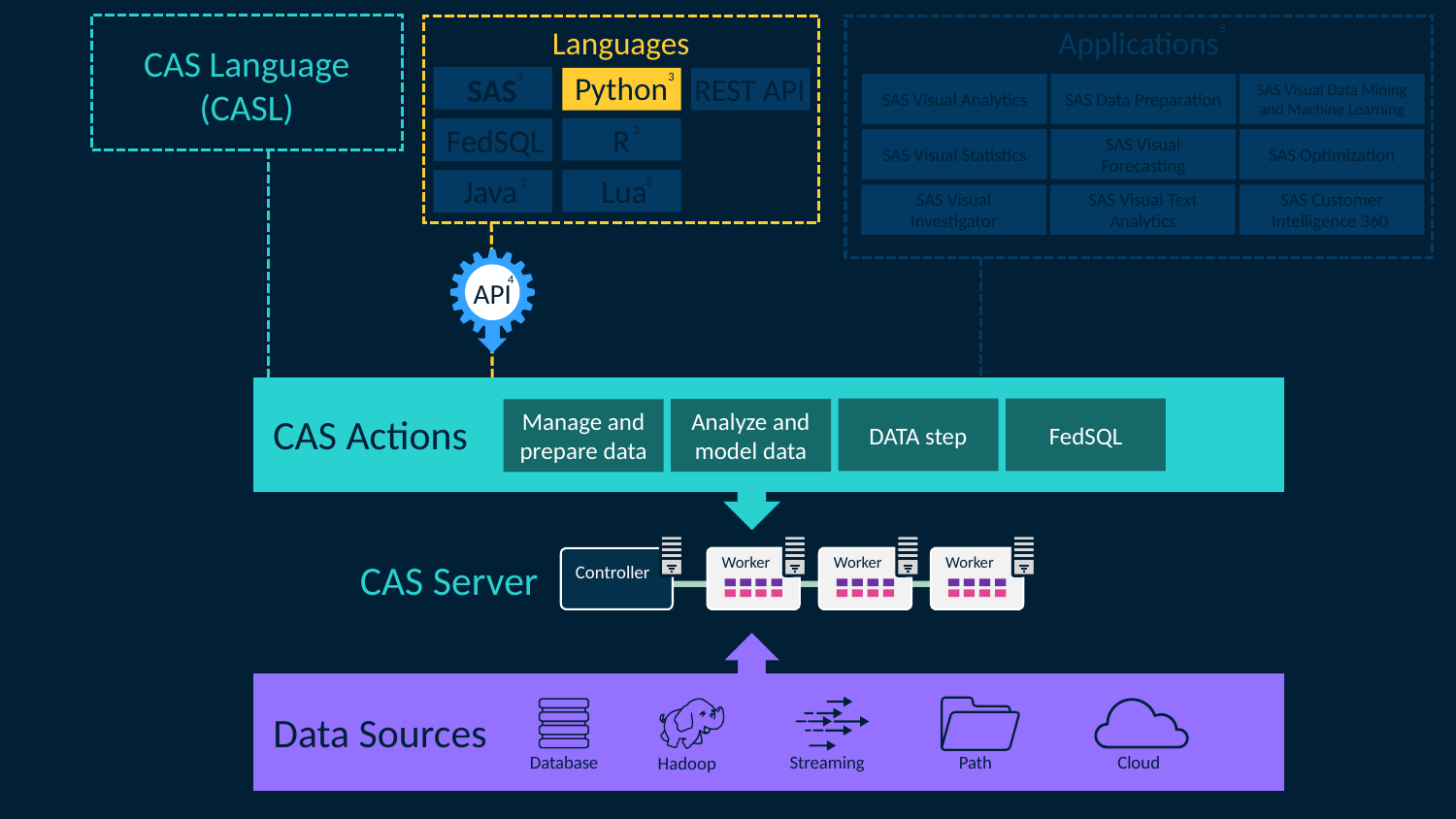

5
Applications

SAS Visual Analytics
SAS Data Preparation
SAS Visual Data Mining and Machine Learning
SAS Visual Statistics
SAS Visual Forecasting
SAS Optimization
SAS Visual Investigator
SAS Visual Text Analytics
SAS Customer Intelligence 360

Languages

CAS Language (CASL)
Python
3
1
SAS
REST API

FedSQL
R
3

Java
Lua
3
2

4
API

CAS Actions
DATA step
FedSQL
Analyze and model data
Manage and prepare data

CAS Server
Worker

Worker

Worker

Controller

Data Sources
Cloud
Database
Streaming
Path
Hadoop